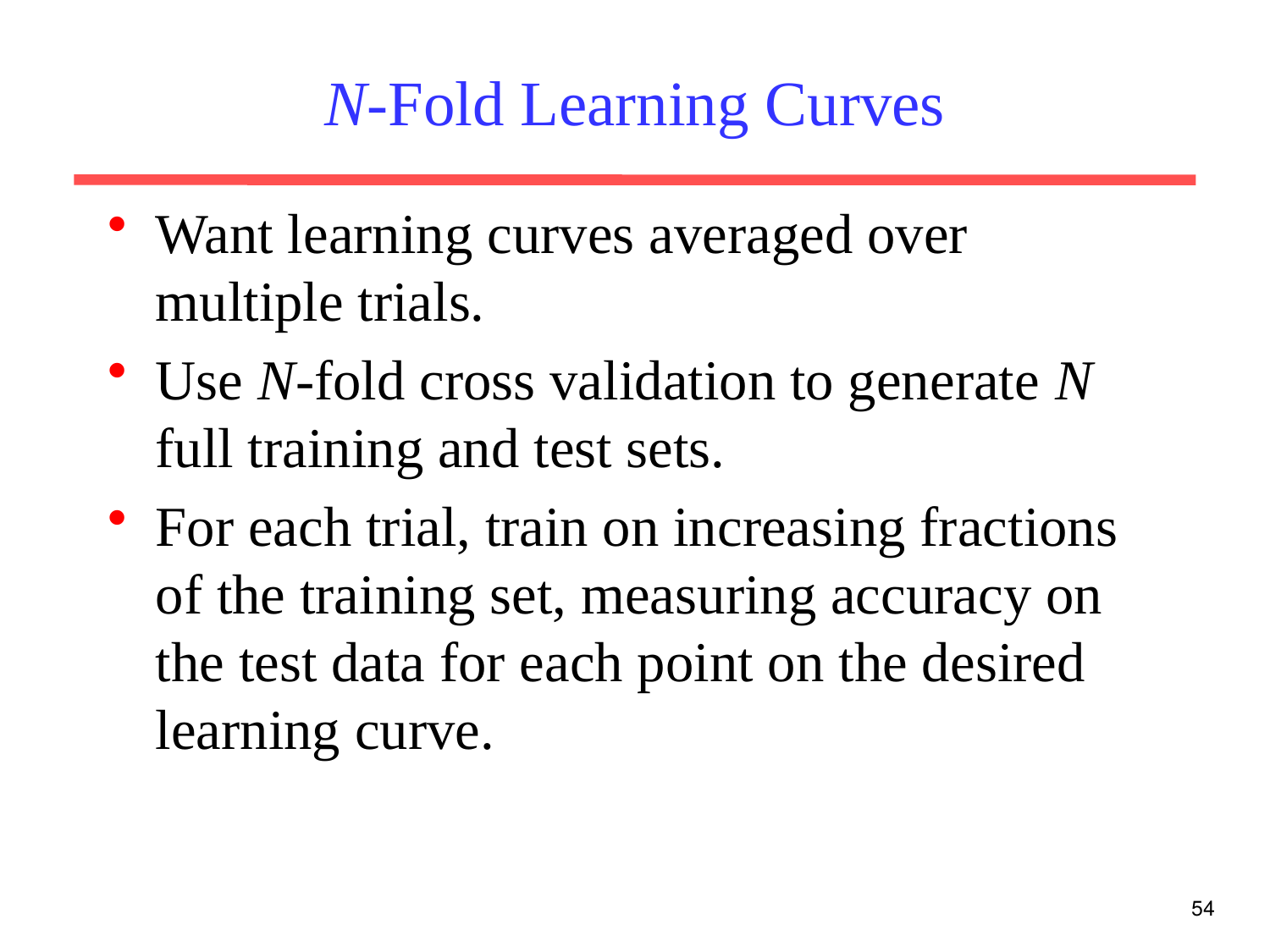

# N-Fold Learning Curves
Want learning curves averaged over multiple trials.
Use N-fold cross validation to generate N full training and test sets.
For each trial, train on increasing fractions of the training set, measuring accuracy on the test data for each point on the desired learning curve.
54